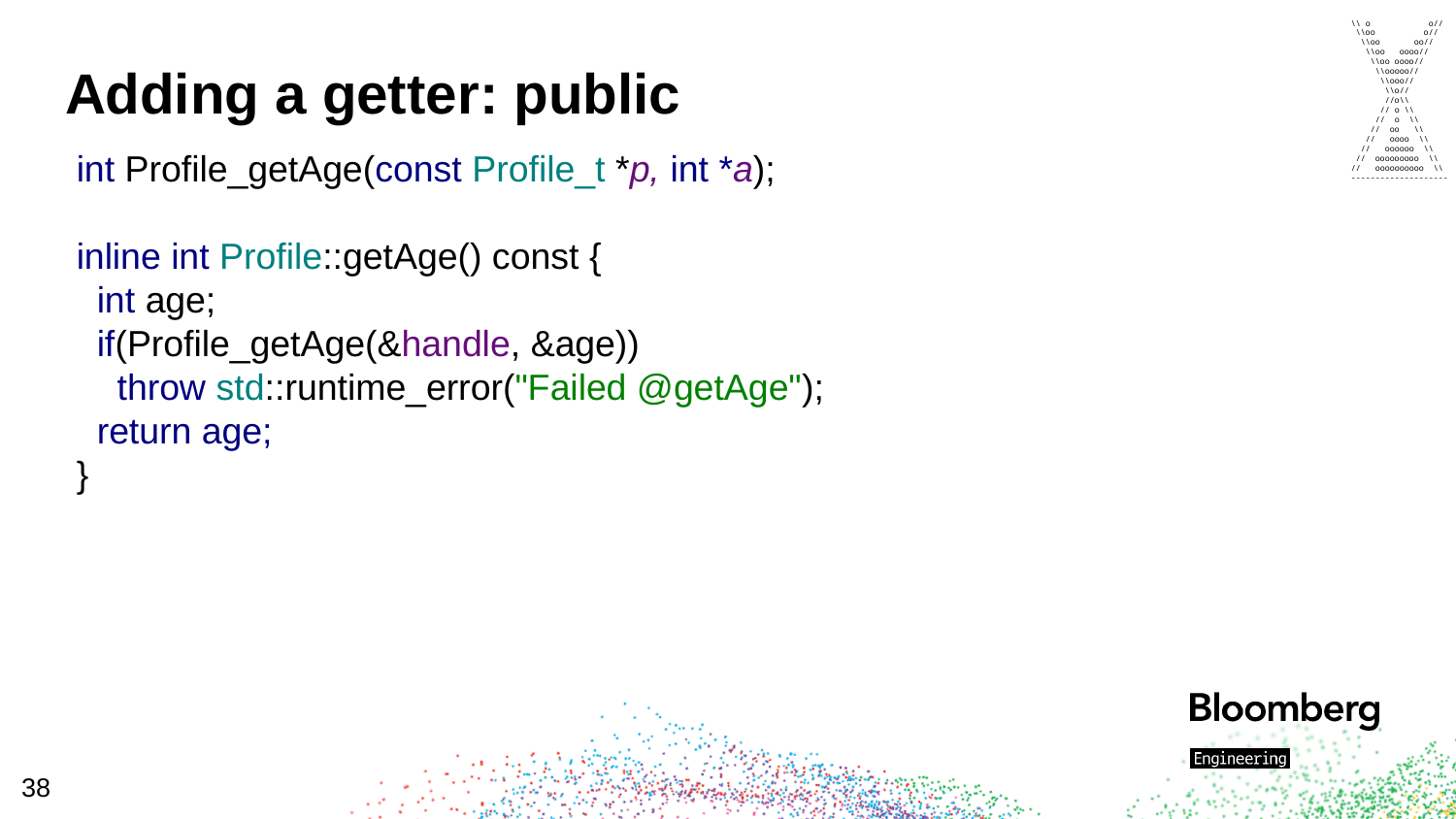

\\ o            o//
 \\oo          o//
  \\oo       oo//
   \\oo   oooo//
    \\oo oooo//
     \\ooooo//
      \\ooo//
       \\o//
       //o\\
      // o \\
     //  o  \\
    //  oo   \\
   //   oooo  \\
  //   oooooo  \\
 //  ooooooooo  \\
//   oooooooooo  \\
--------------------
# Adding a getter: public
int Profile_getAge(const Profile_t *p, int *a);

inline int Profile::getAge() const {
  int age;
  if(Profile_getAge(&handle, &age))
    throw std::runtime_error("Failed @getAge");
  return age;
}

38